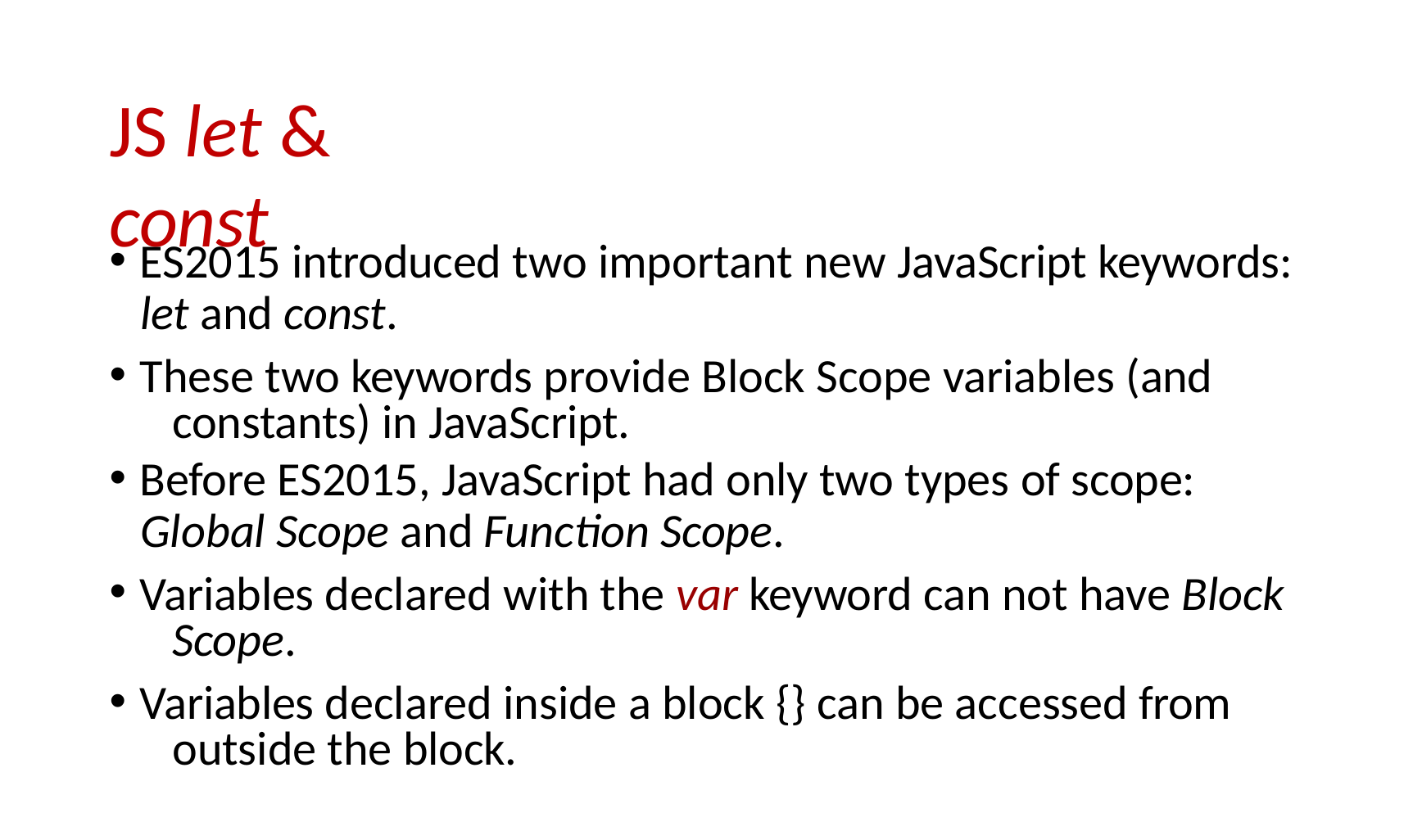

# JS let & const
ES2015 introduced two important new JavaScript keywords:
let and const.
These two keywords provide Block Scope variables (and 	constants) in JavaScript.
Before ES2015, JavaScript had only two types of scope:
Global Scope and Function Scope.
Variables declared with the var keyword can not have Block 	Scope.
Variables declared inside a block {} can be accessed from 	outside the block.